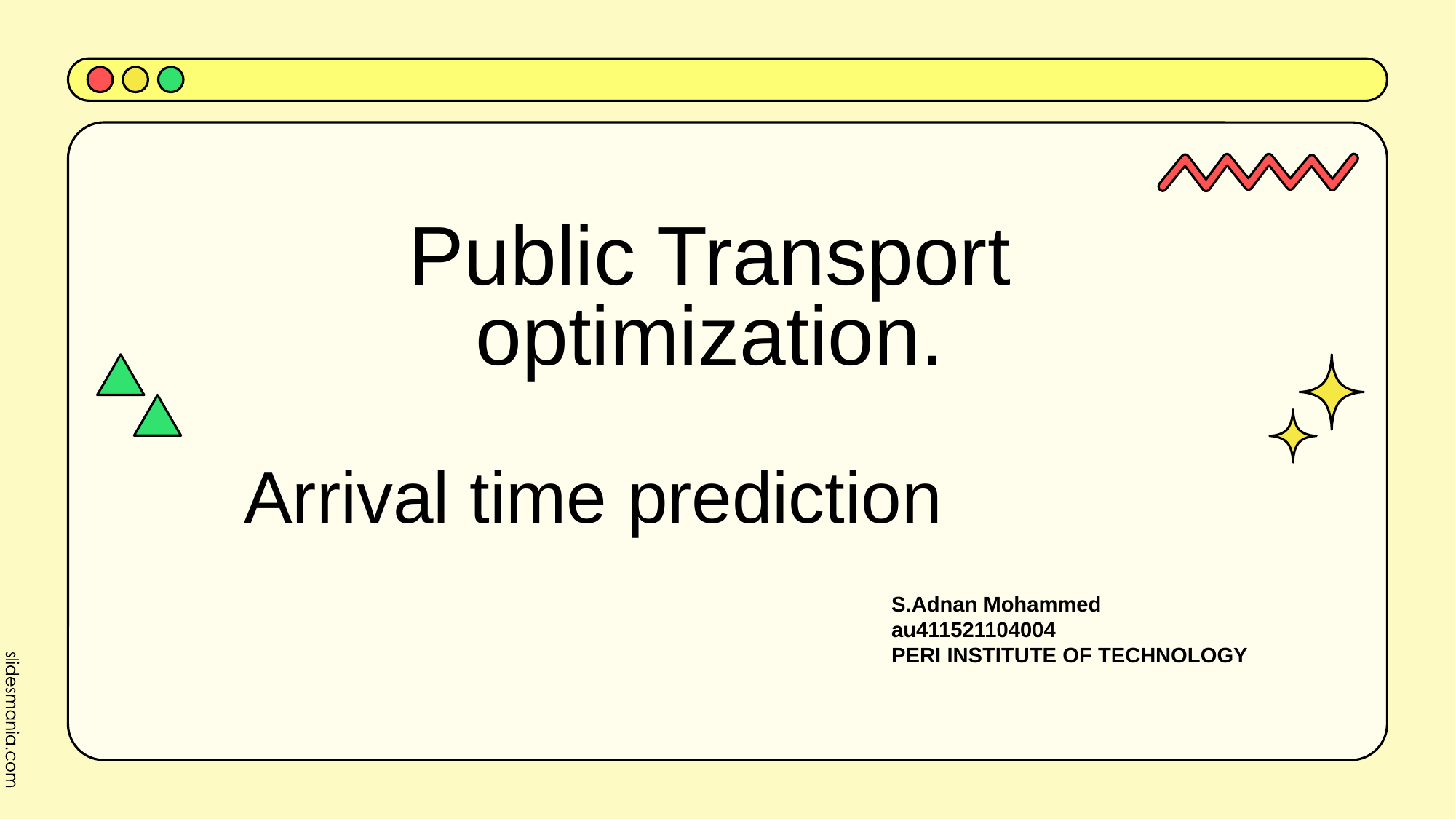

# Public Transport optimization.
Arrival time prediction

S.Adnan Mohammed
au411521104004
PERI INSTITUTE OF TECHNOLOGY